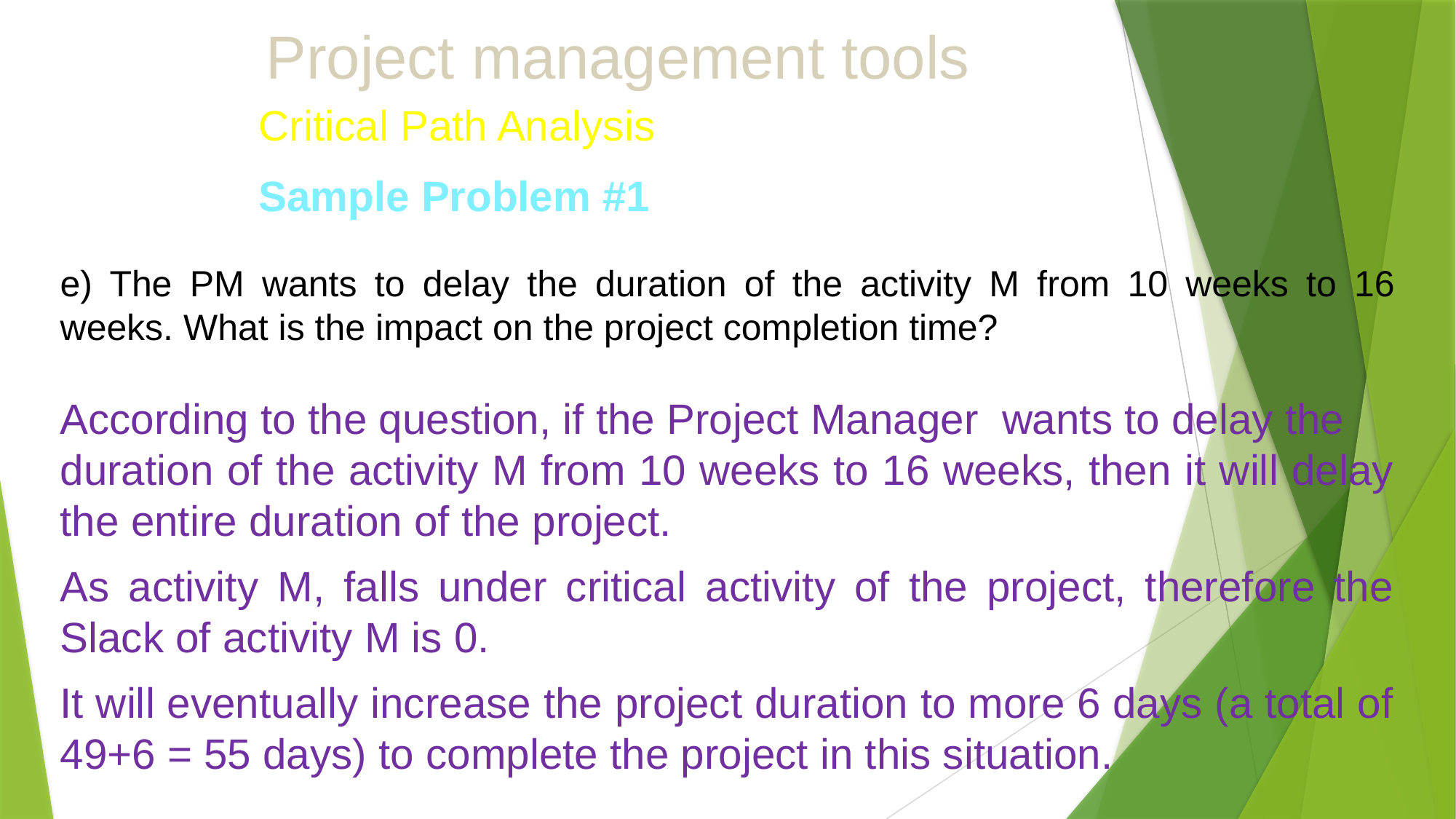

# Project management tools
Critical Path Analysis
Sample Problem #1
e) The PM wants to delay the duration of the activity M from 10 weeks to 16 weeks. What is the impact on the project completion time?

According to the question, if the Project Manager  wants to delay the
duration of the activity M from 10 weeks to 16 weeks, then it will delay the entire duration of the project.

As activity M, falls under critical activity of the project, therefore the Slack of activity M is 0.

It will eventually increase the project duration to more 6 days (a total of 49+6 = 55 days) to complete the project in this situation.